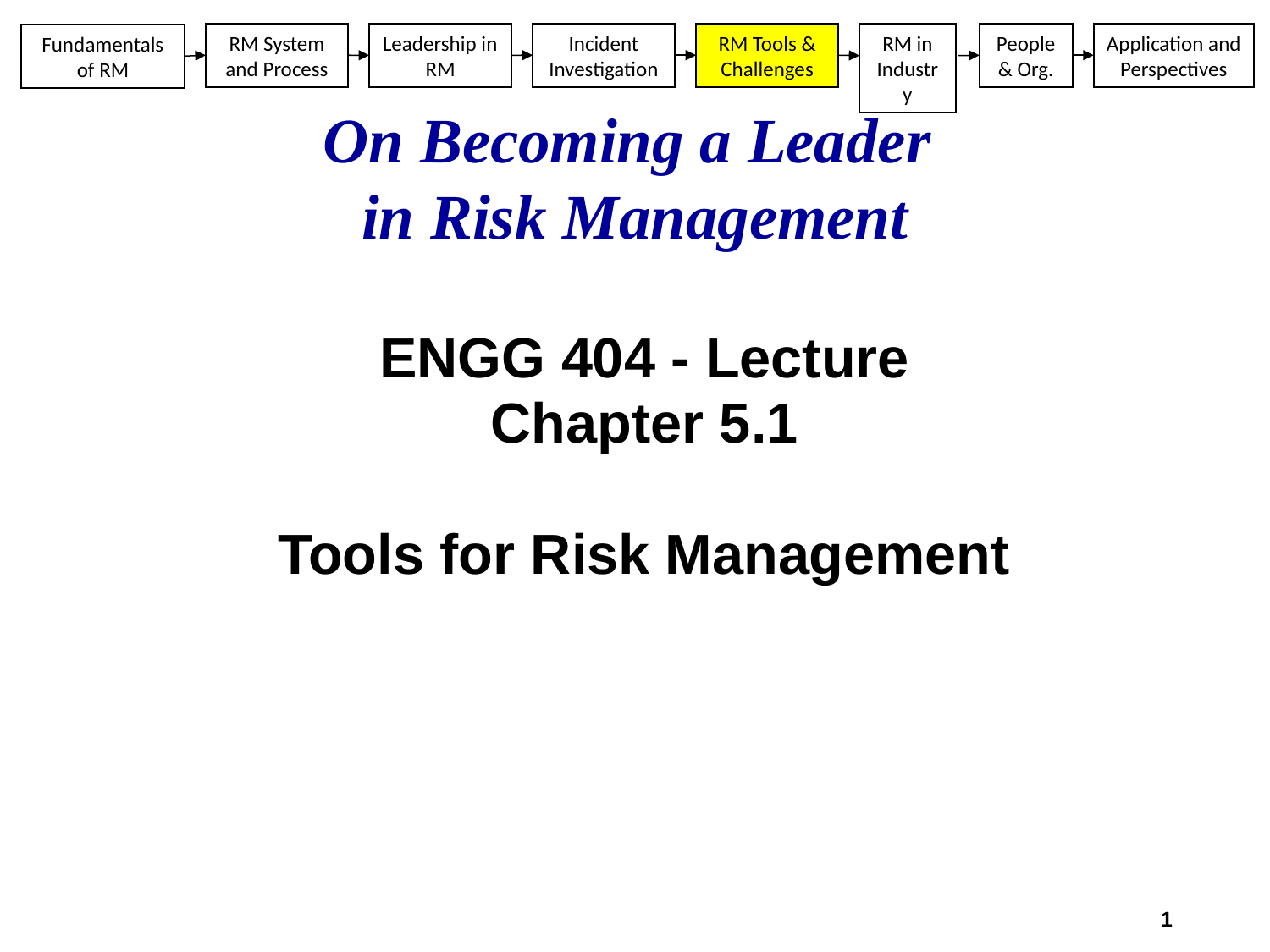

RM in Industry
RM System and Process
Incident Investigation
RM Tools & Challenges
People & Org.
Application and Perspectives
Leadership in RM
Fundamentals of RM
On Becoming a Leader
in Risk Management
ENGG 404 - Lecture
Chapter 5.1

Tools for Risk Management
1